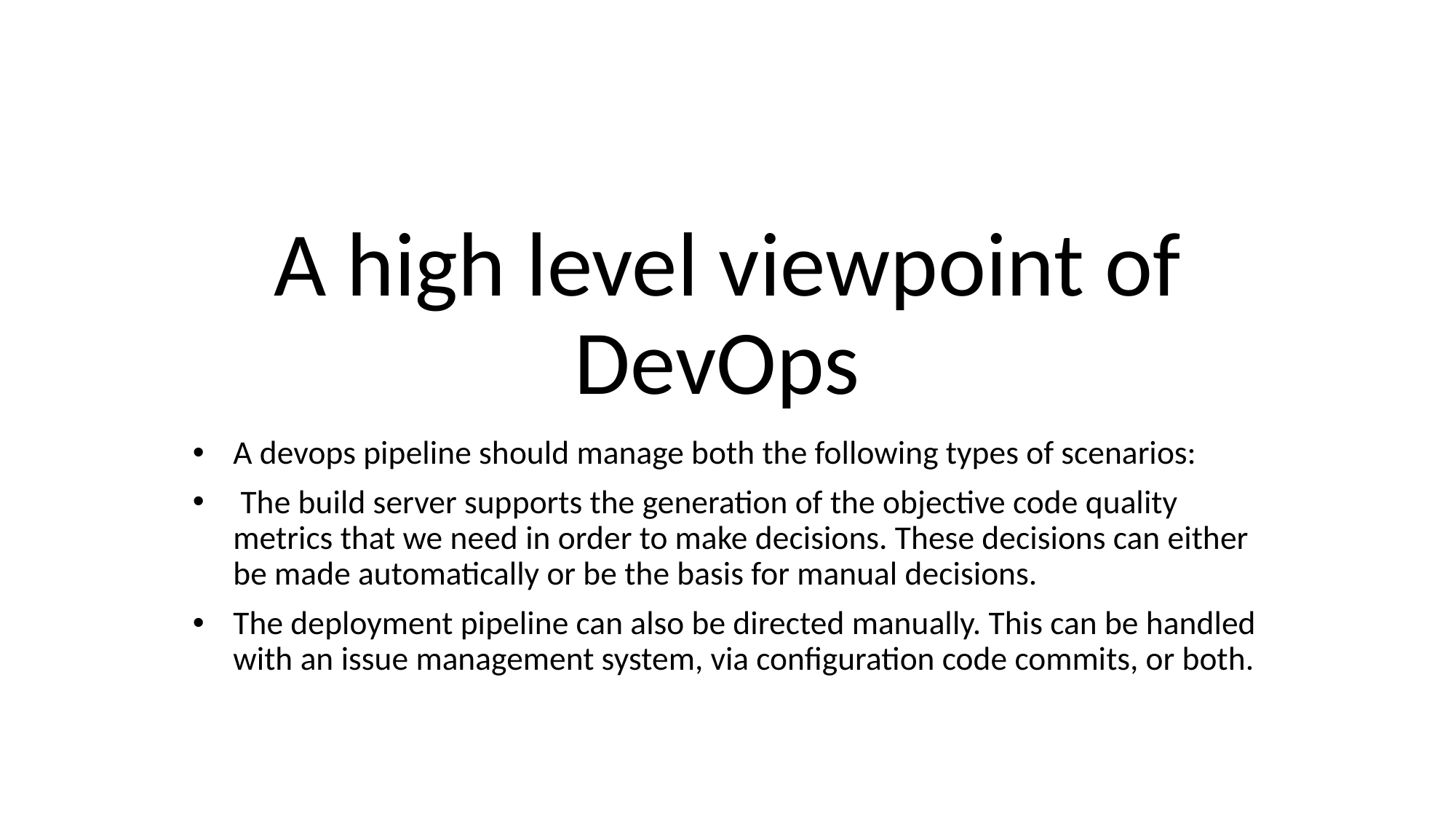

# A high level viewpoint of DevOps
A devops pipeline should manage both the following types of scenarios:
 The build server supports the generation of the objective code quality metrics that we need in order to make decisions. These decisions can either be made automatically or be the basis for manual decisions.
The deployment pipeline can also be directed manually. This can be handled with an issue management system, via configuration code commits, or both.